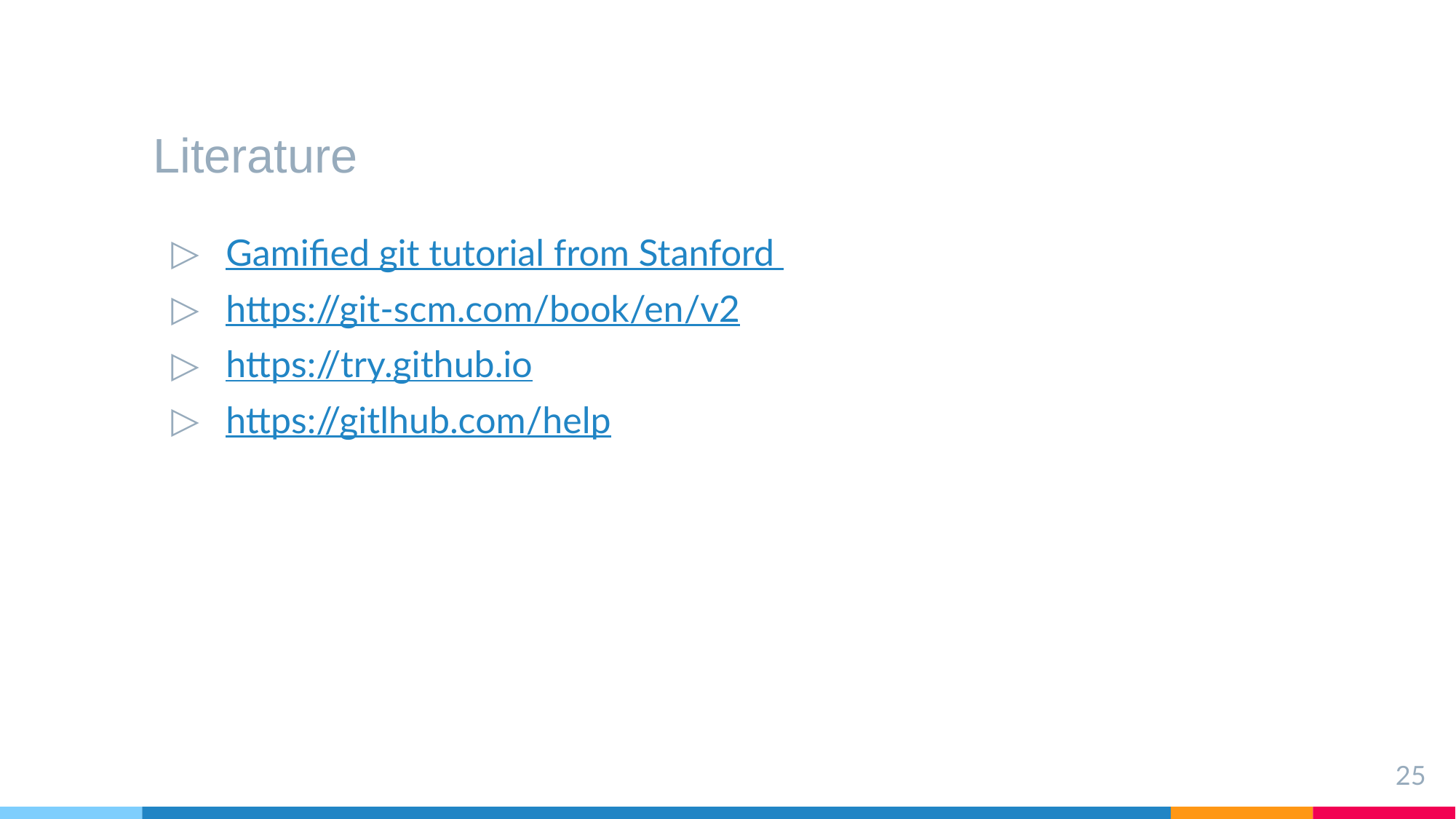

# Literature
Gamified git tutorial from Stanford
https://git-scm.com/book/en/v2
https://try.github.io
https://gitlhub.com/help

25